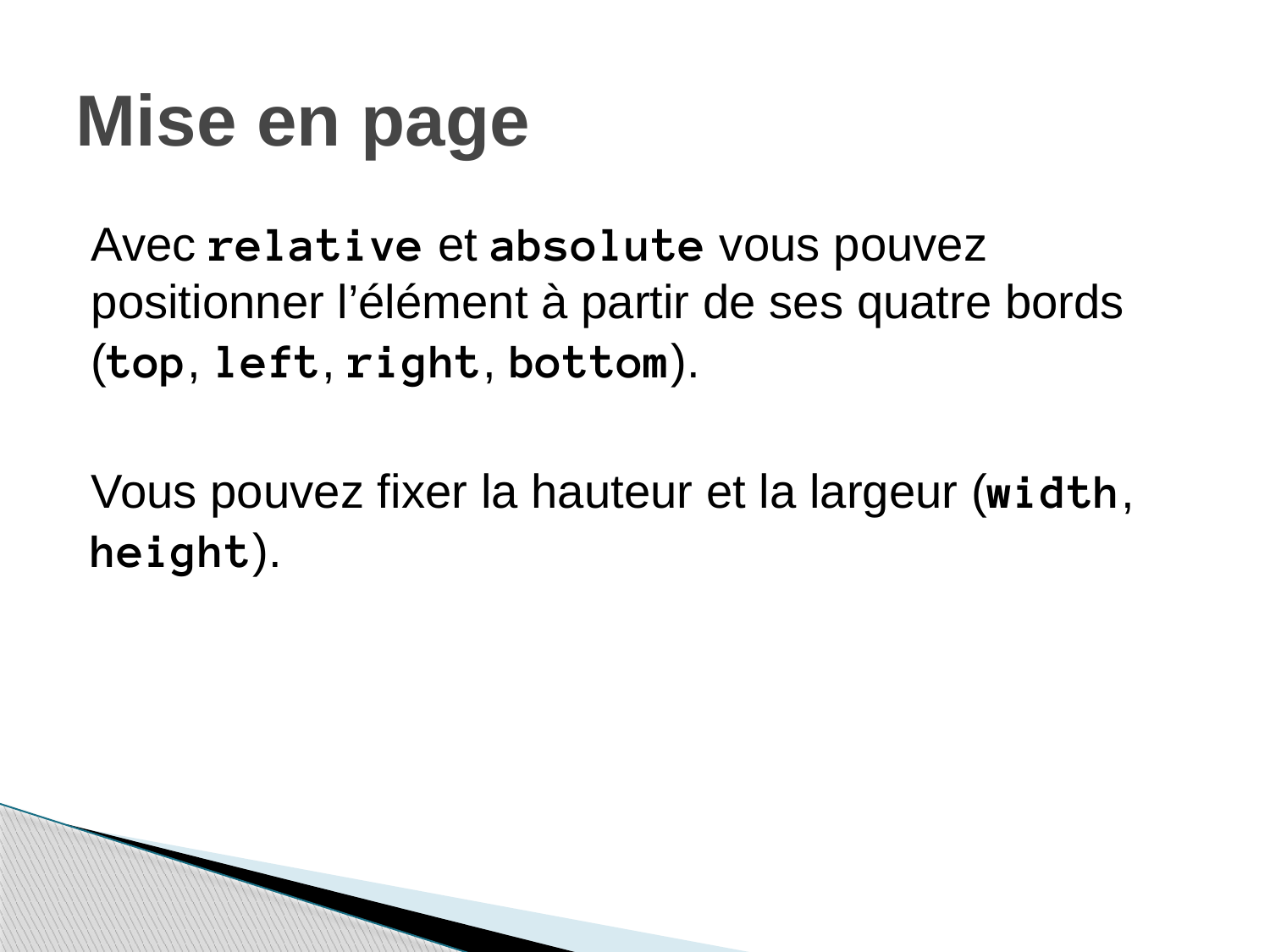

# Mise en page
Avec relative et absolute vous pouvez positionner l’élément à partir de ses quatre bords (top, left, right, bottom).

Vous pouvez fixer la hauteur et la largeur (width, height).